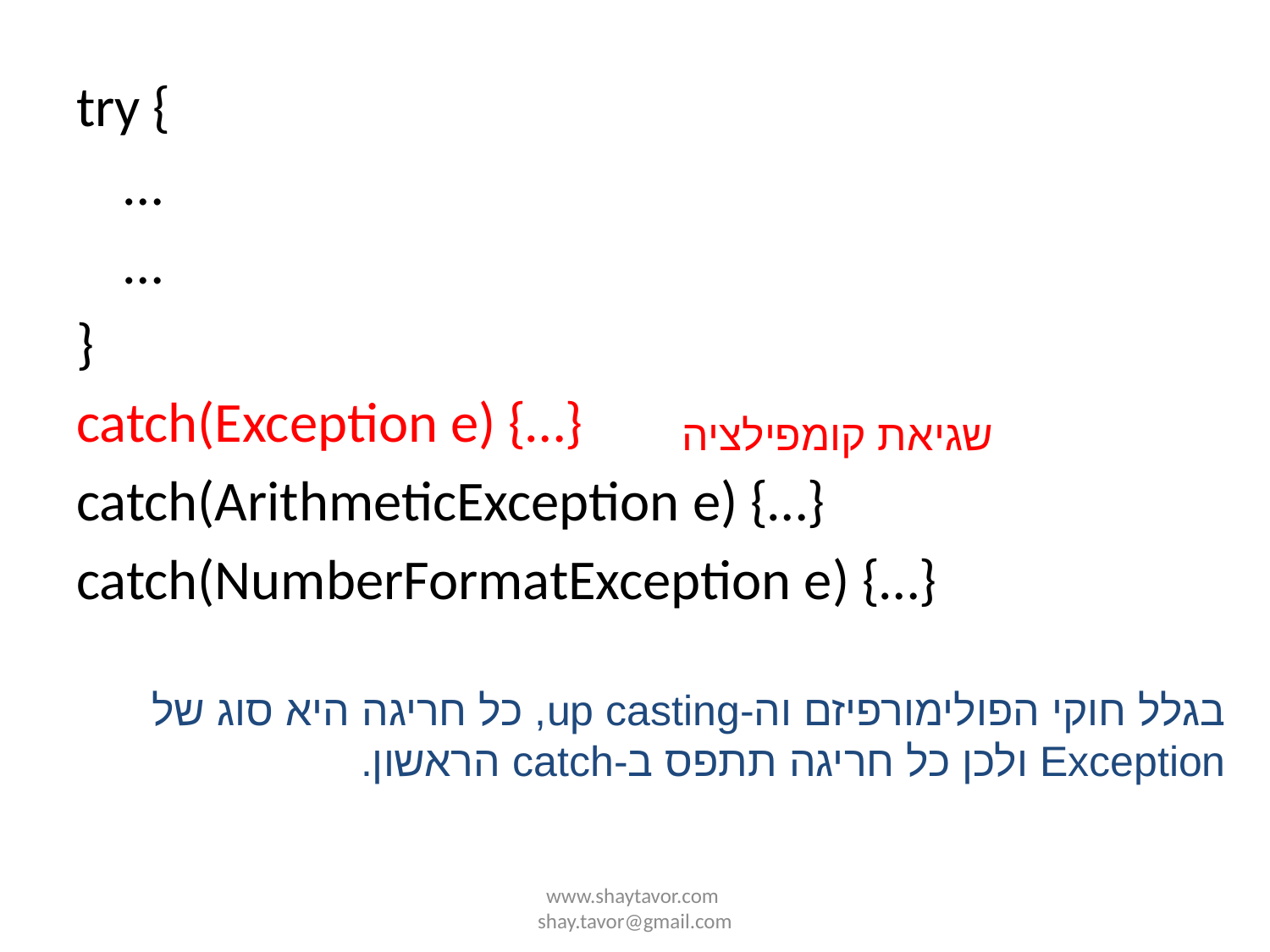

try {
	…
	…
}
catch(Exception e) {…}
catch(ArithmeticException e) {…}
catch(NumberFormatException e) {…}
שגיאת קומפילציה
בגלל חוקי הפולימורפיזם וה-up casting, כל חריגה היא סוג של Exception ולכן כל חריגה תתפס ב-catch הראשון.
www.shaytavor.com  shay.tavor@gmail.com